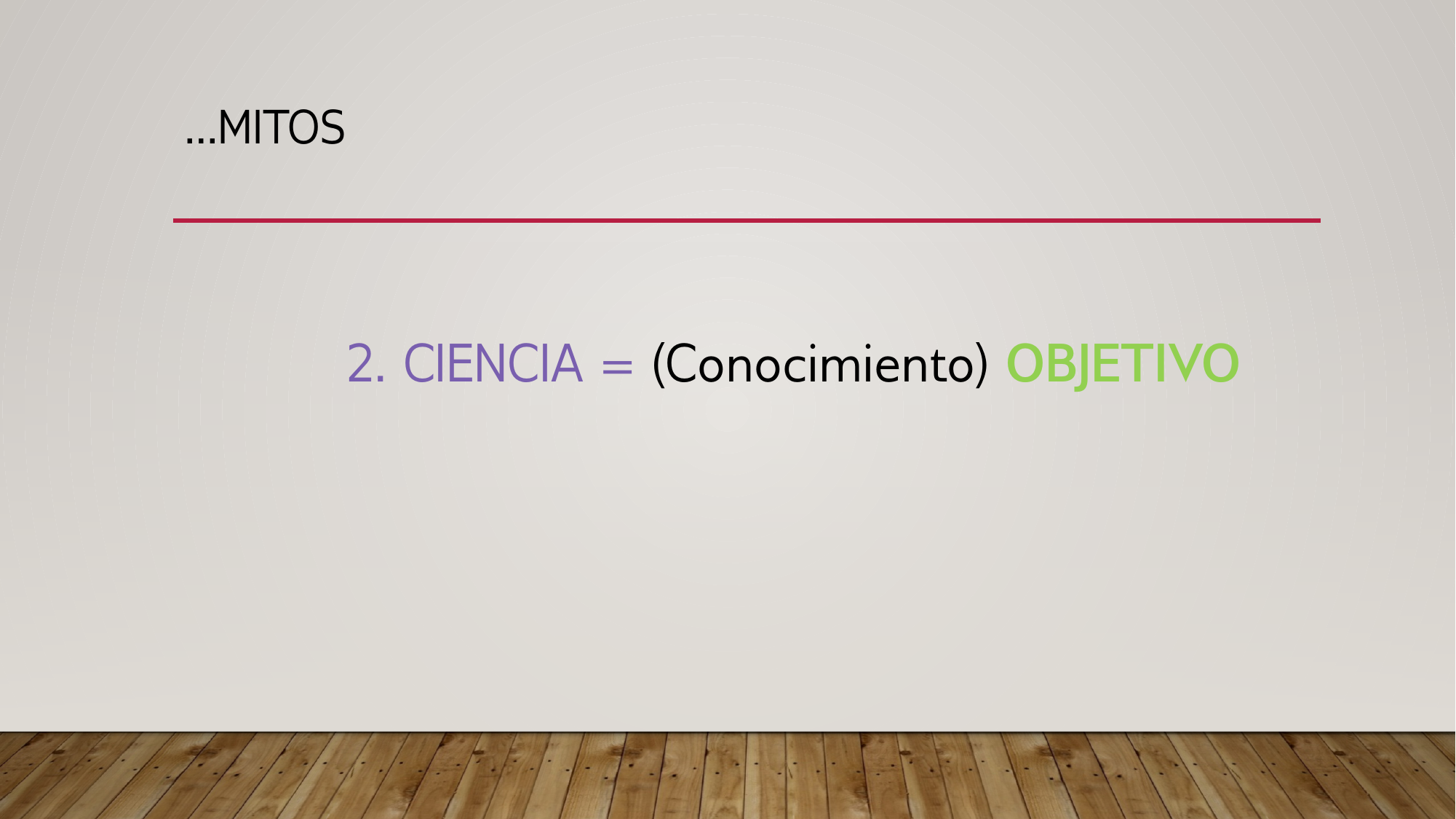

# …MITOS

2. CIENCIA = (Conocimiento) OBJETIVO